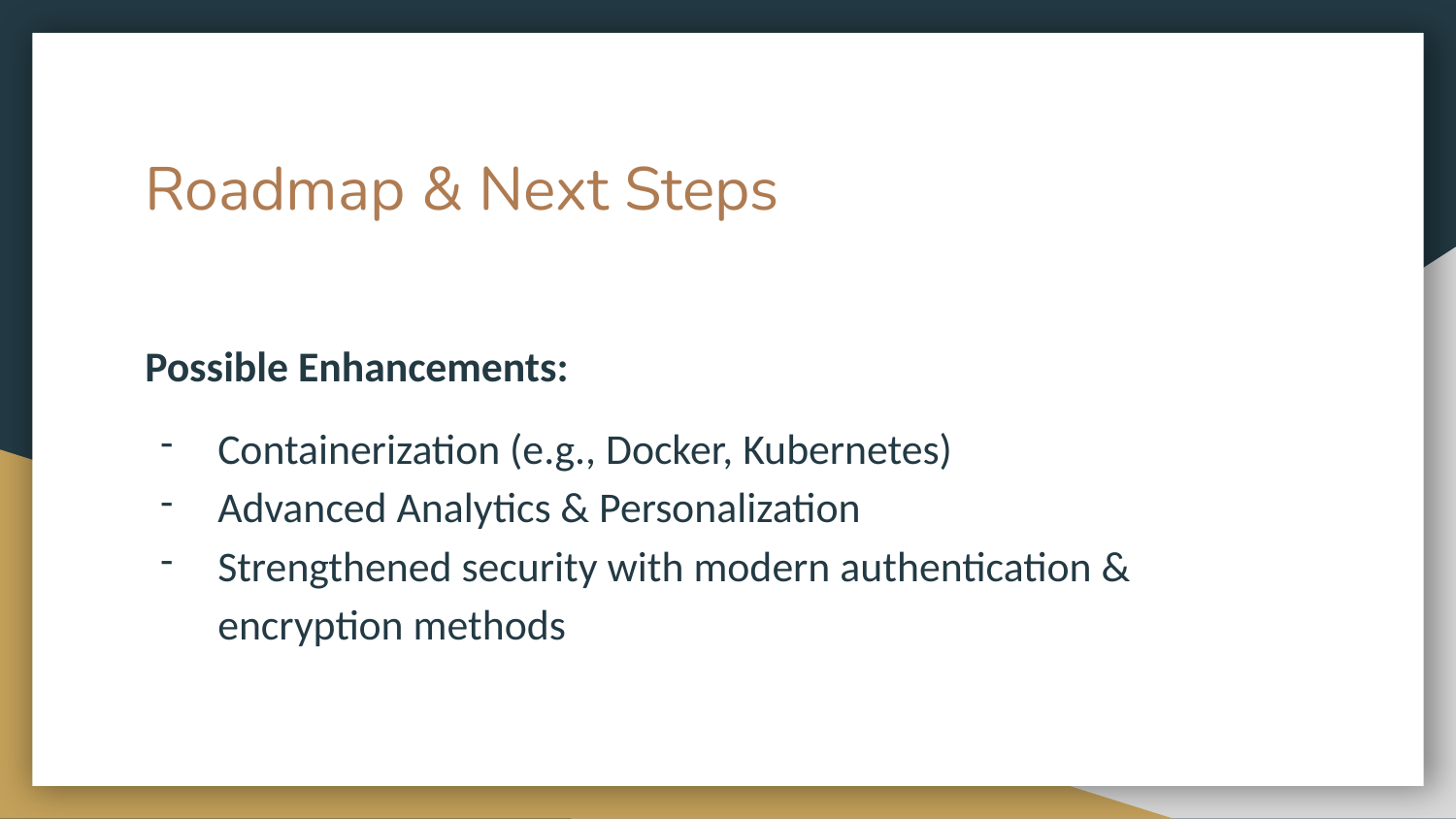

# Roadmap & Next Steps
Possible Enhancements:
Containerization (e.g., Docker, Kubernetes)
Advanced Analytics & Personalization
Strengthened security with modern authentication & encryption methods